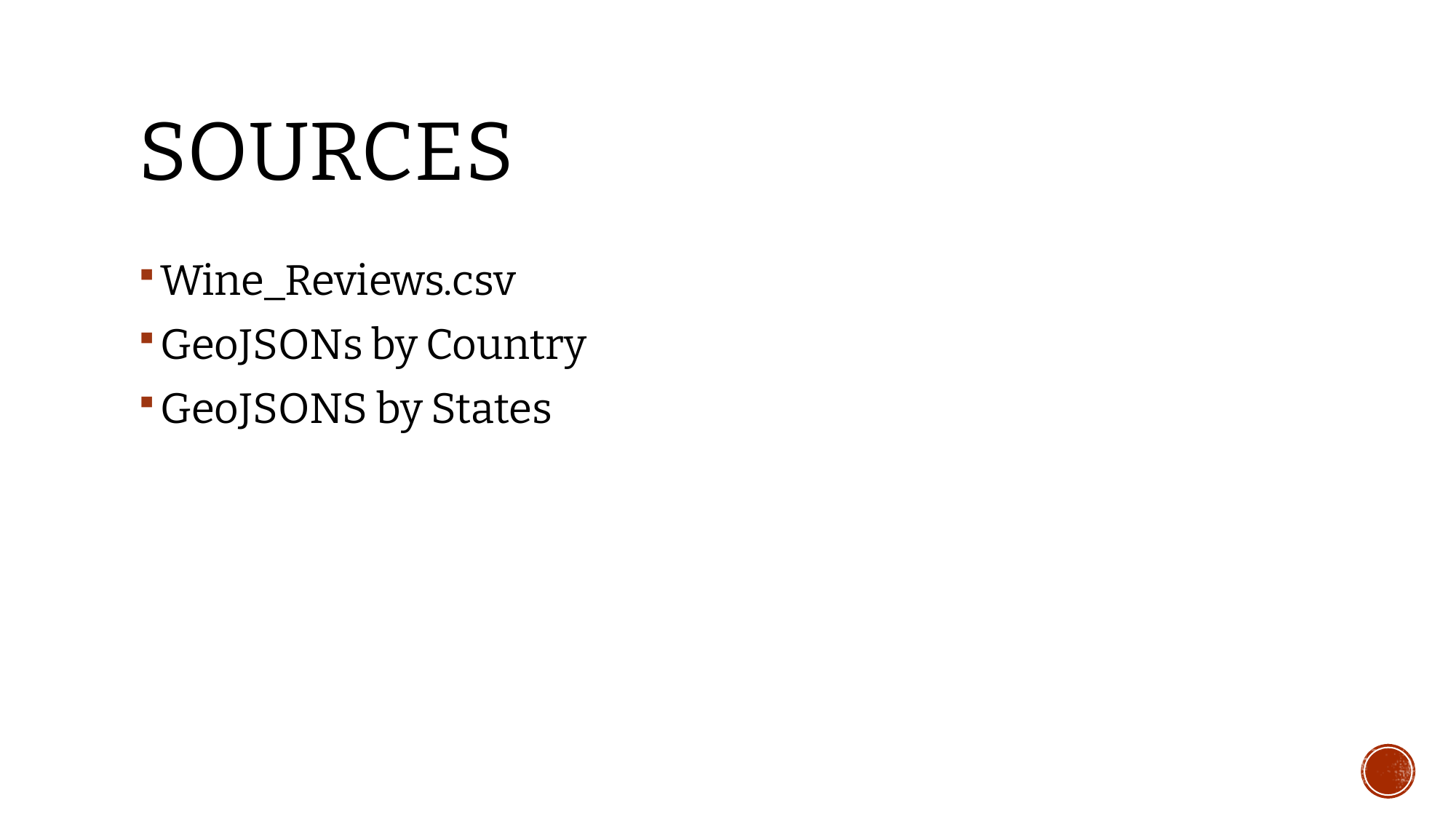

# Sources
Wine_Reviews.csv
GeoJSONs by Country
GeoJSONS by States